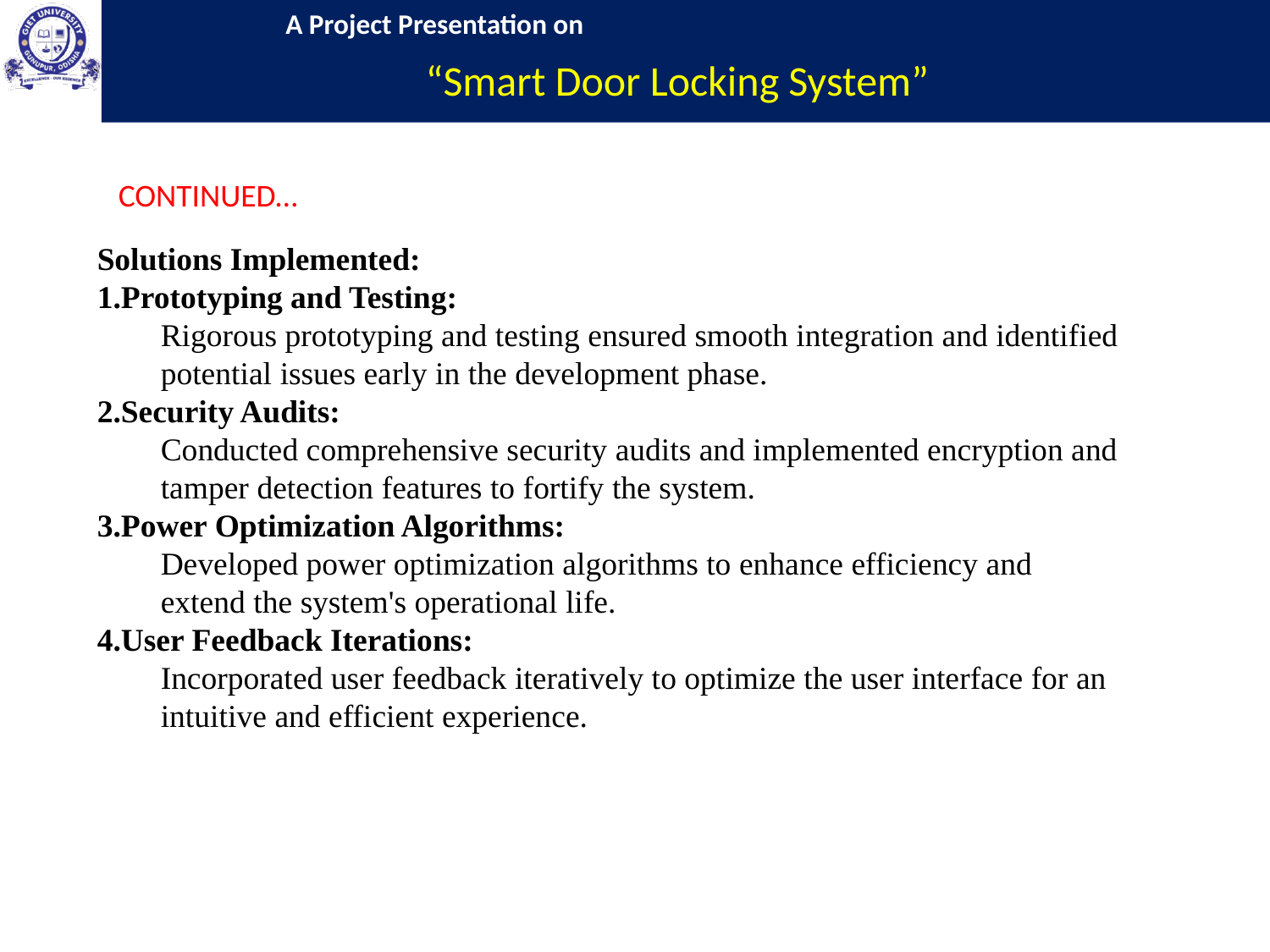

“Smart Door Locking System”
CONTINUED…
Solutions Implemented:
Prototyping and Testing:
Rigorous prototyping and testing ensured smooth integration and identified potential issues early in the development phase.
Security Audits:
Conducted comprehensive security audits and implemented encryption and tamper detection features to fortify the system.
Power Optimization Algorithms:
Developed power optimization algorithms to enhance efficiency and extend the system's operational life.
User Feedback Iterations:
Incorporated user feedback iteratively to optimize the user interface for an intuitive and efficient experience.

14